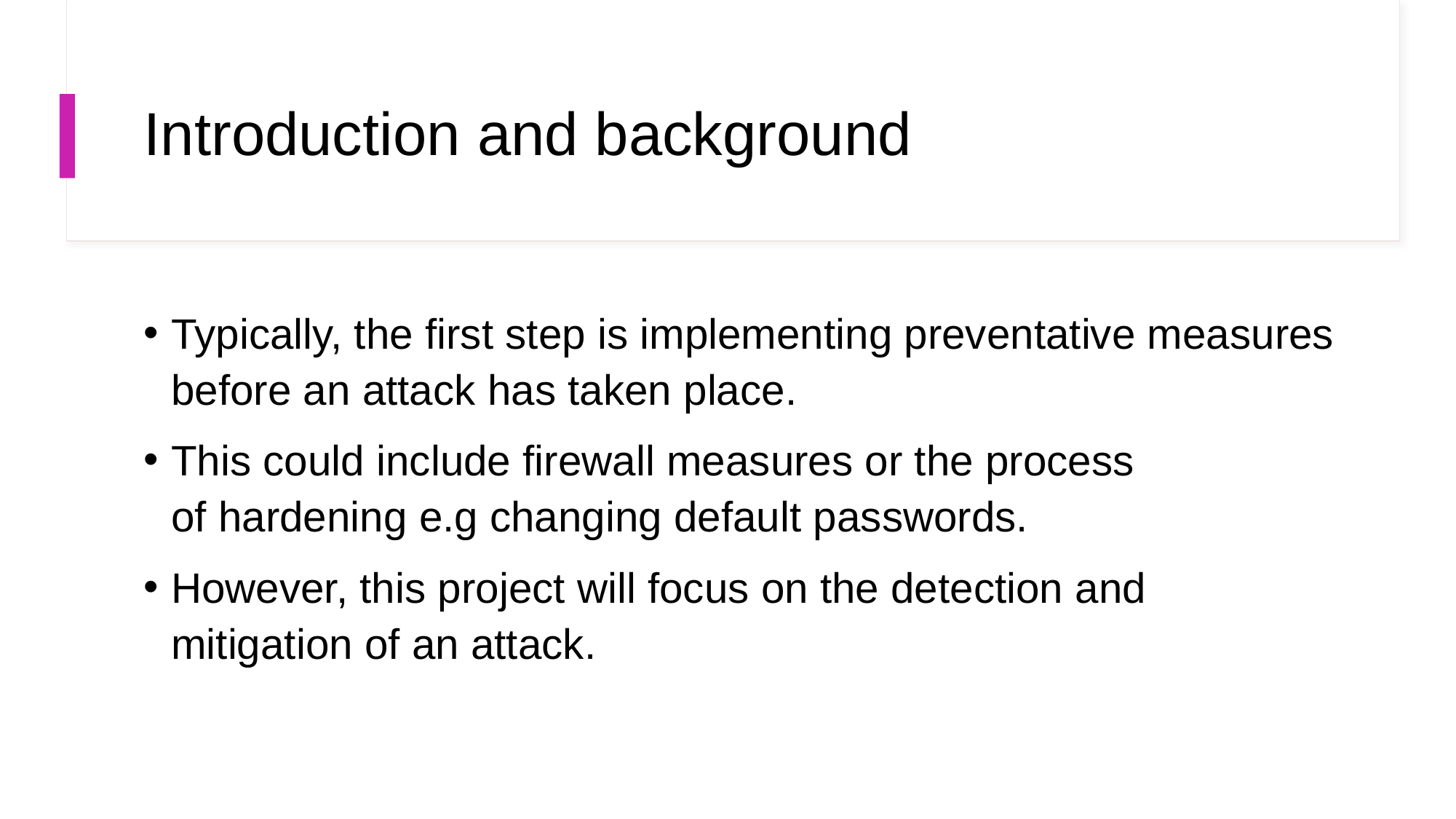

# Introduction and background
Typically, the first step is implementing preventative measures before an attack has taken place.
This could include firewall measures or the process of hardening e.g changing default passwords.
However, this project will focus on the detection and mitigation of an attack.